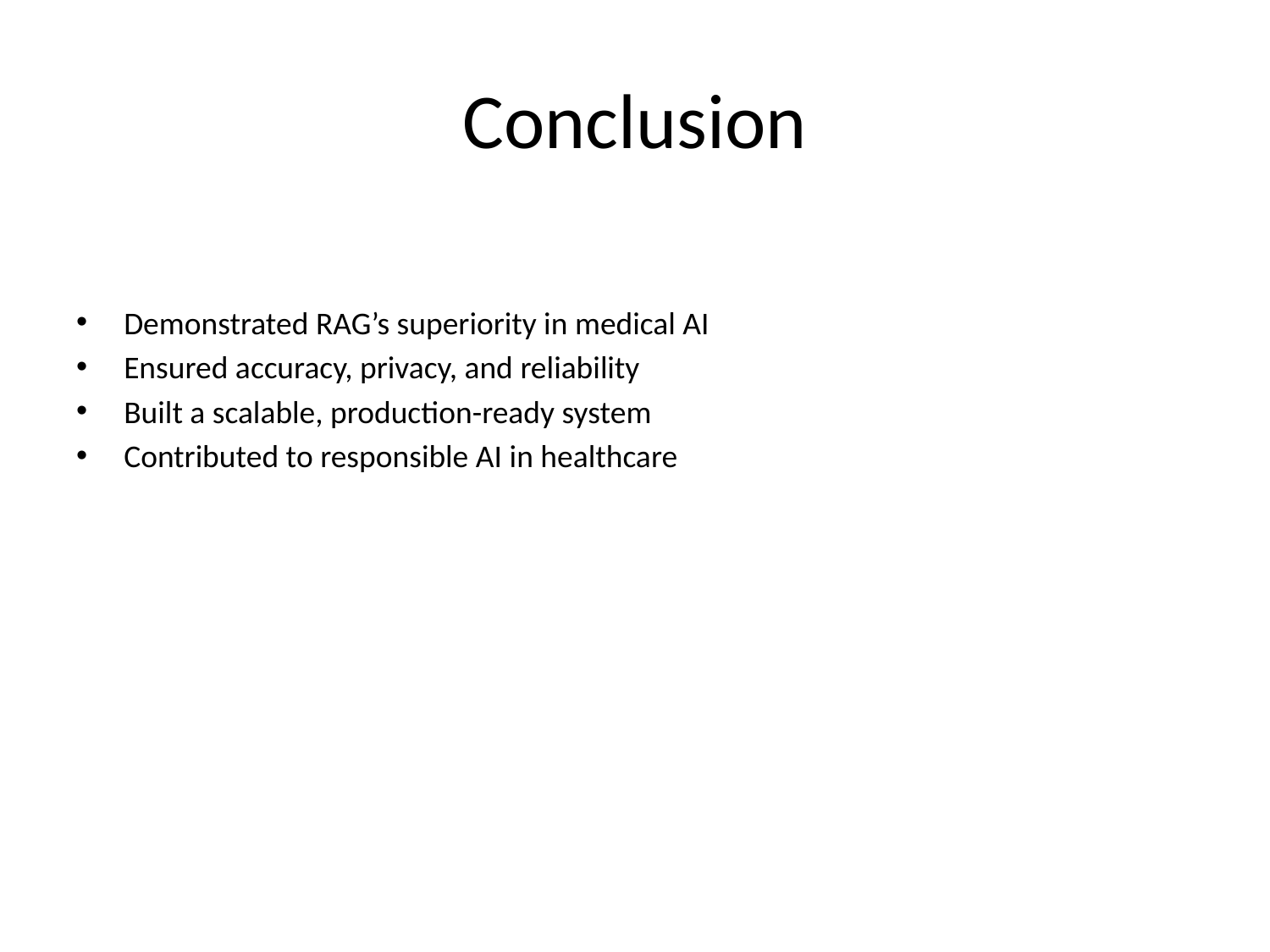

# Conclusion

Demonstrated RAG’s superiority in medical AI
Ensured accuracy, privacy, and reliability
Built a scalable, production-ready system
Contributed to responsible AI in healthcare